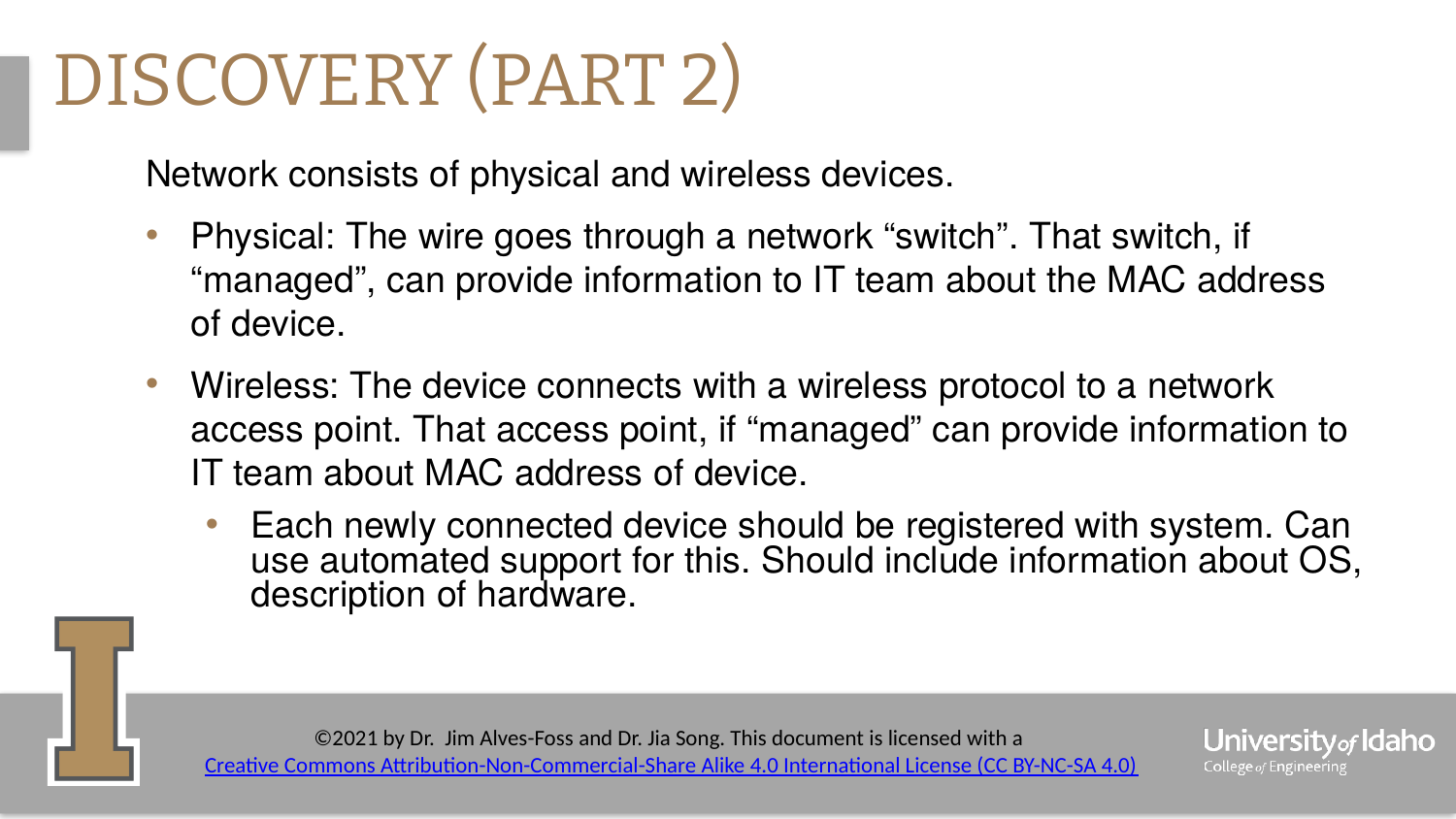

# Discovery (part 2)
Network consists of physical and wireless devices.
Physical: The wire goes through a network “switch”. That switch, if “managed”, can provide information to IT team about the MAC address of device.
Wireless: The device connects with a wireless protocol to a network access point. That access point, if “managed” can provide information to IT team about MAC address of device.
Each newly connected device should be registered with system. Can use automated support for this. Should include information about OS, description of hardware.